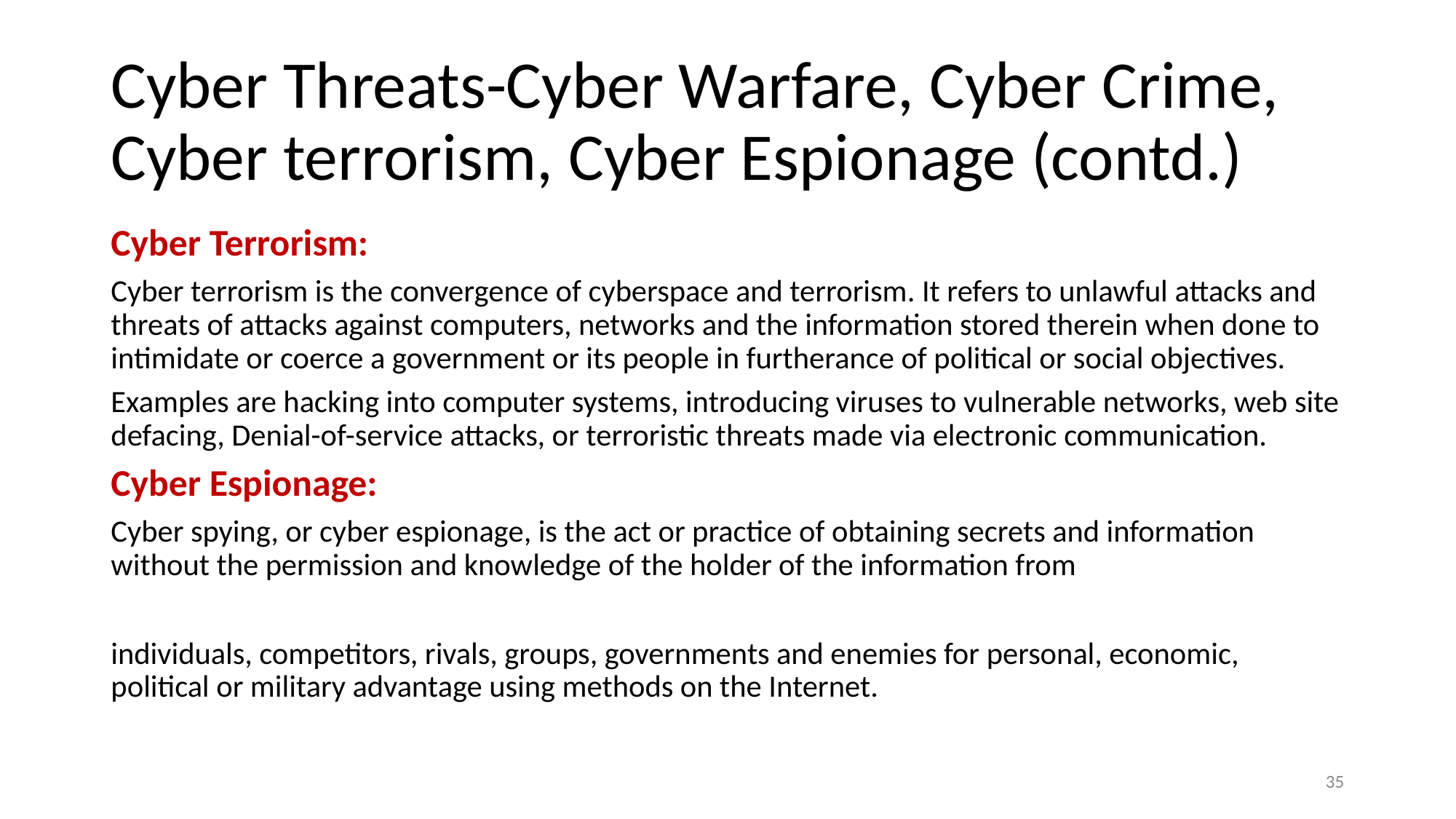

# Cyber Threats-Cyber Warfare, Cyber Crime, Cyber terrorism, Cyber Espionage (contd.)
Cyber Terrorism:
Cyber terrorism is the convergence of cyberspace and terrorism. It refers to unlawful attacks and threats of attacks against computers, networks and the information stored therein when done to intimidate or coerce a government or its people in furtherance of political or social objectives.
Examples are hacking into computer systems, introducing viruses to vulnerable networks, web site defacing, Denial-of-service attacks, or terroristic threats made via electronic communication.
Cyber Espionage:
Cyber spying, or cyber espionage, is the act or practice of obtaining secrets and information without the permission and knowledge of the holder of the information from

individuals, competitors, rivals, groups, governments and enemies for personal, economic, political or military advantage using methods on the Internet.

35